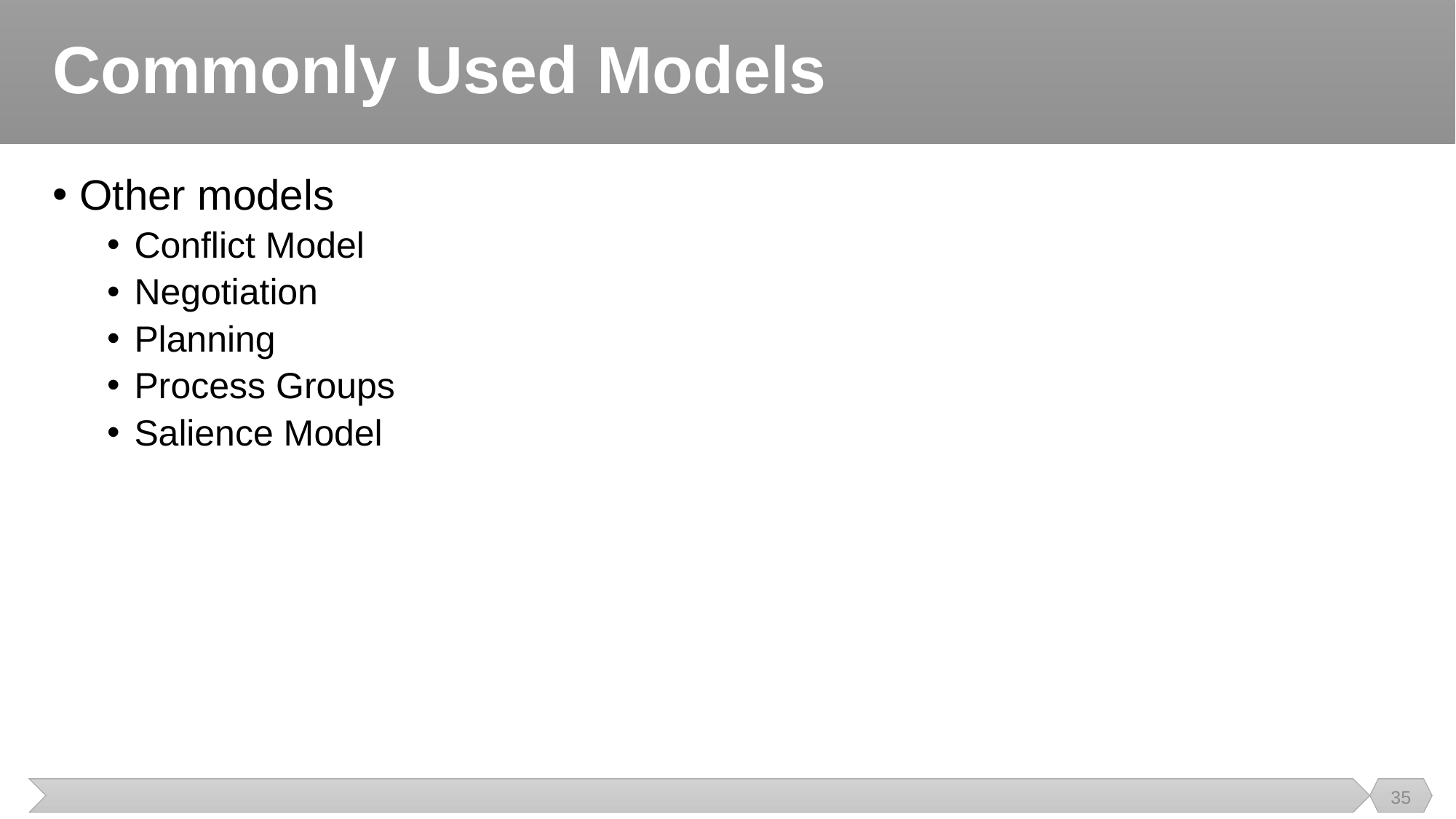

# Commonly Used Models
Other models
Conflict Model
Negotiation
Planning
Process Groups
Salience Model

35